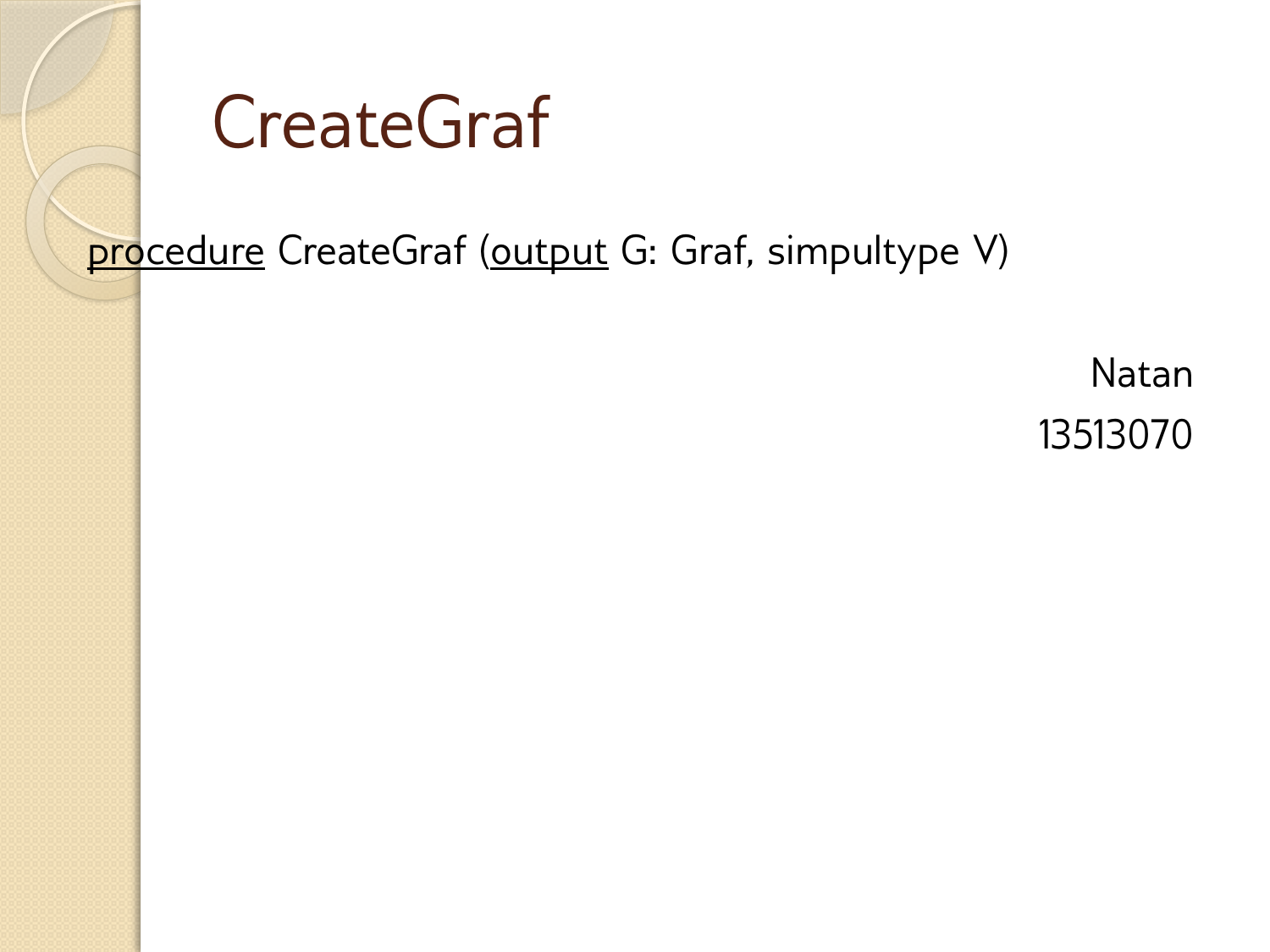

# CreateGraf
procedure CreateGraf (output G: Graf, simpultype V)

Natan
13513070